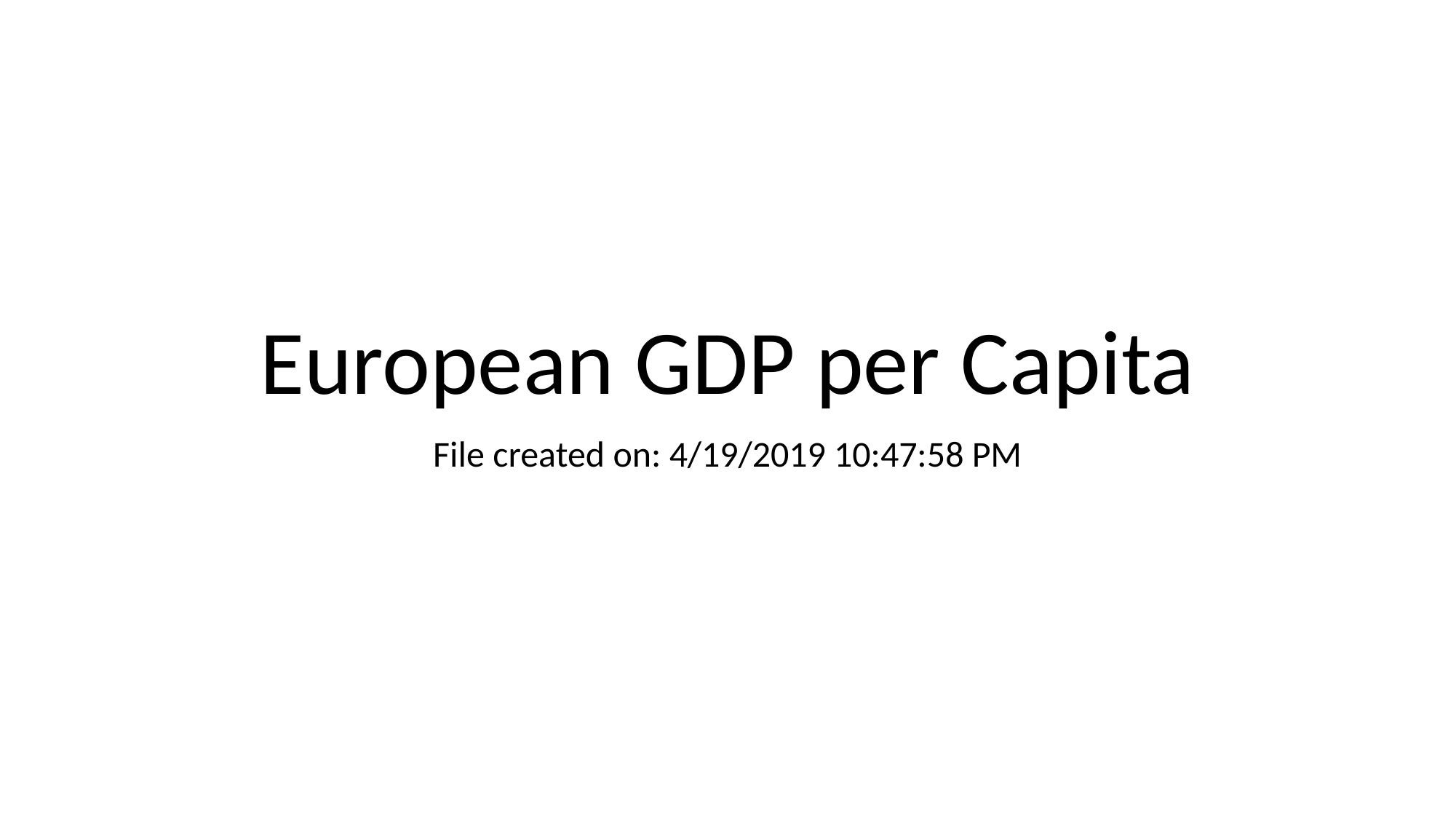

# European GDP per Capita
File created on: 4/19/2019 10:47:58 PM